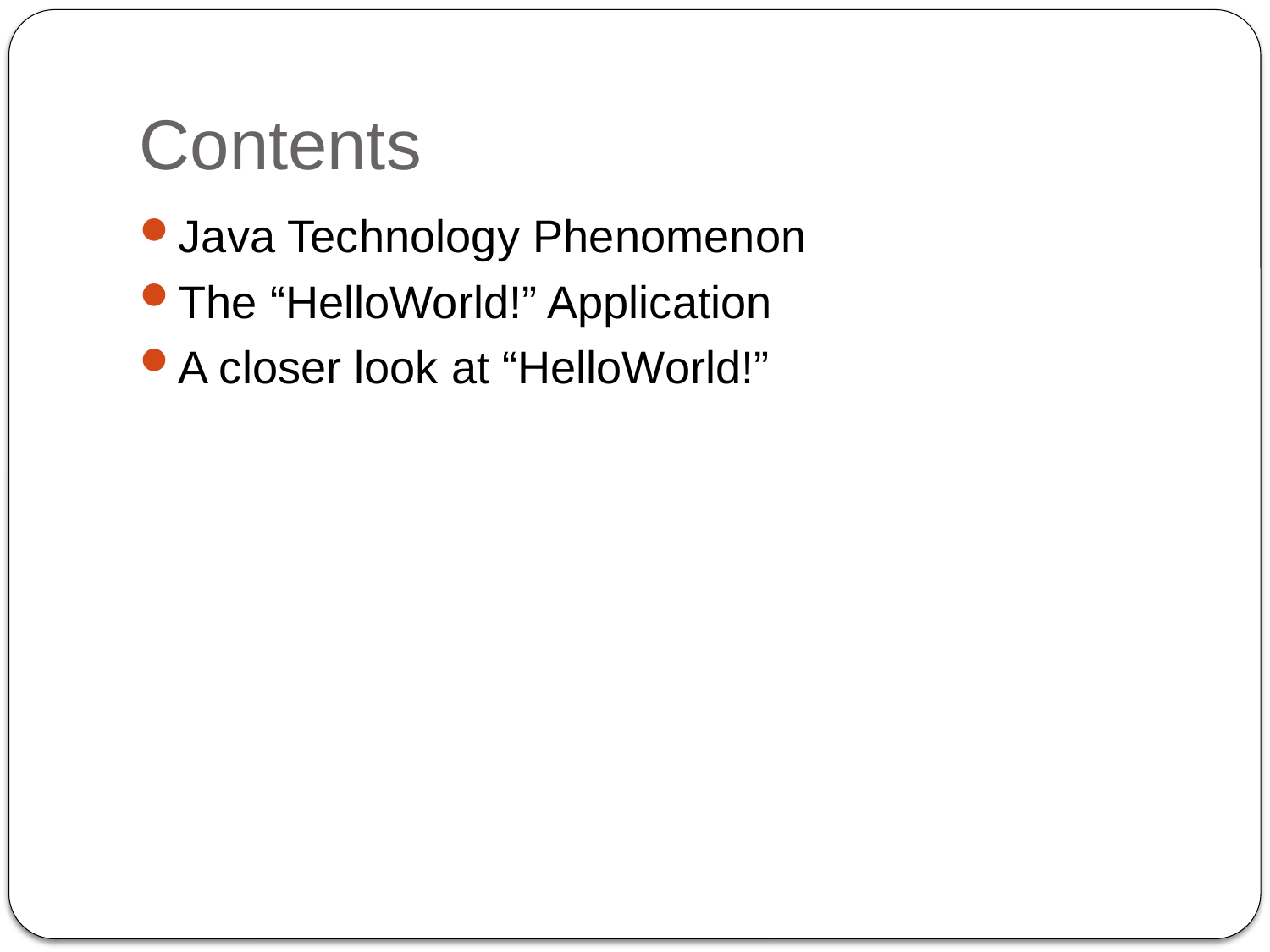

# Contents
Java Technology Phenomenon
The “HelloWorld!” Application
A closer look at “HelloWorld!”